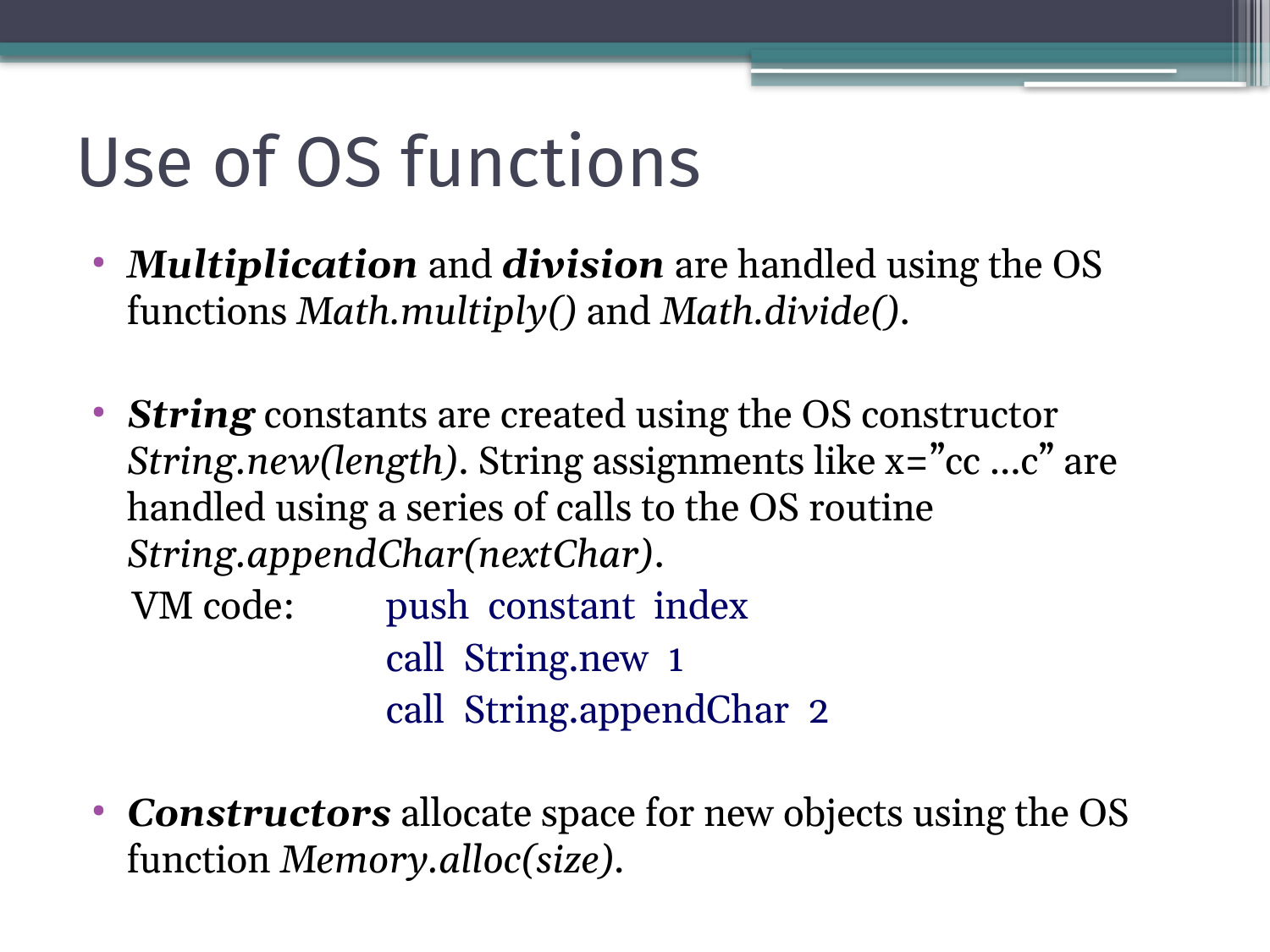

# Use of OS functions
Multiplication and division are handled using the OS functions Math.multiply() and Math.divide().

String constants are created using the OS constructor String.new(length). String assignments like x=”cc ...c” are handled using a series of calls to the OS routine String.appendChar(nextChar).
VM code: 	push  constant  index
		call  String.new  1
		call  String.appendChar  2

Constructors allocate space for new objects using the OS function Memory.alloc(size).